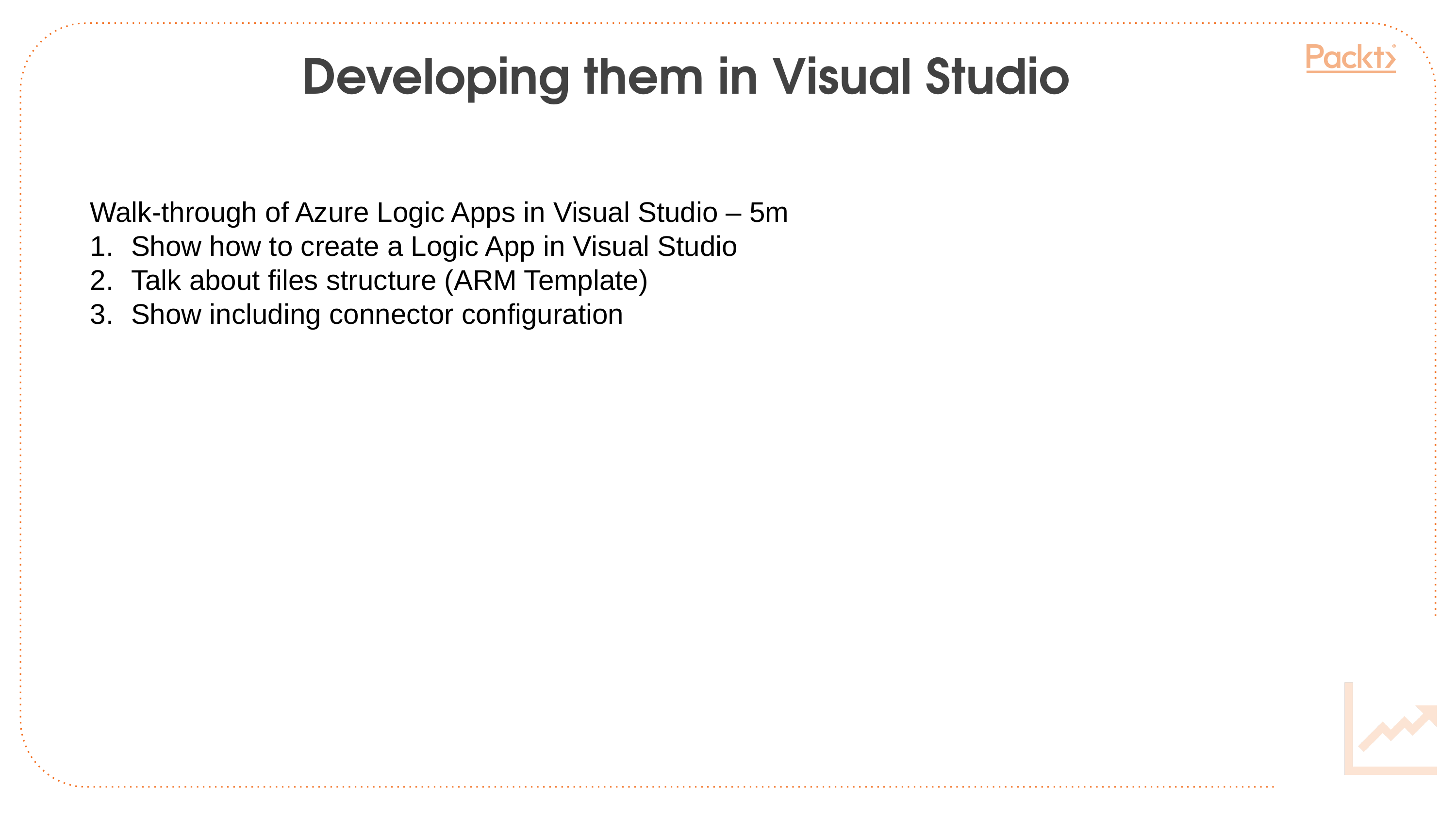

Developing them in Visual Studio
Walk-through of Azure Logic Apps in Visual Studio – 5m
Show how to create a Logic App in Visual Studio
Talk about files structure (ARM Template)
Show including connector configuration